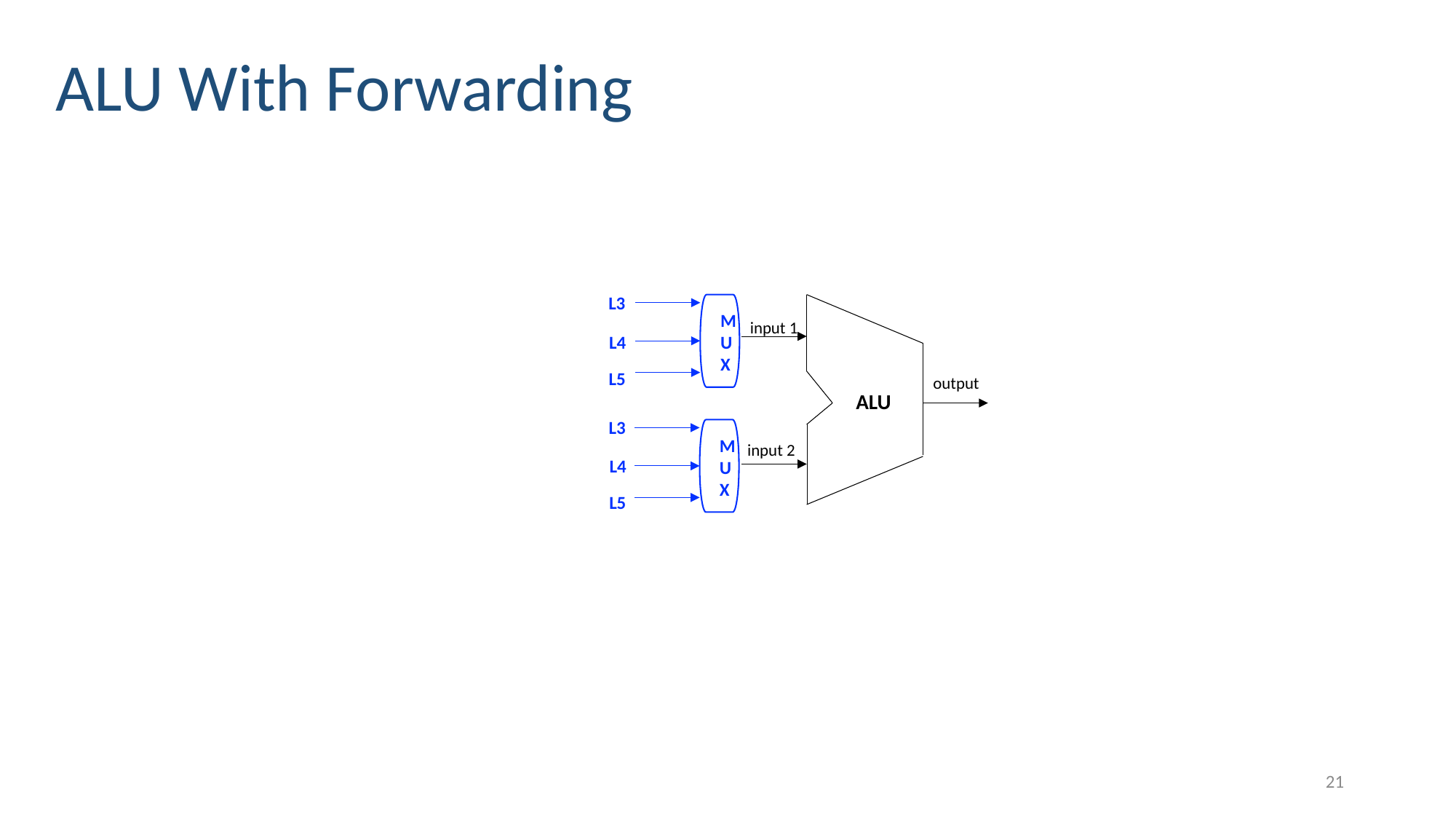

# ALU With Forwarding

L3

MUX
input 1
L4
L5
output
ALU
L3

MUX
input 2
L4
L5
21